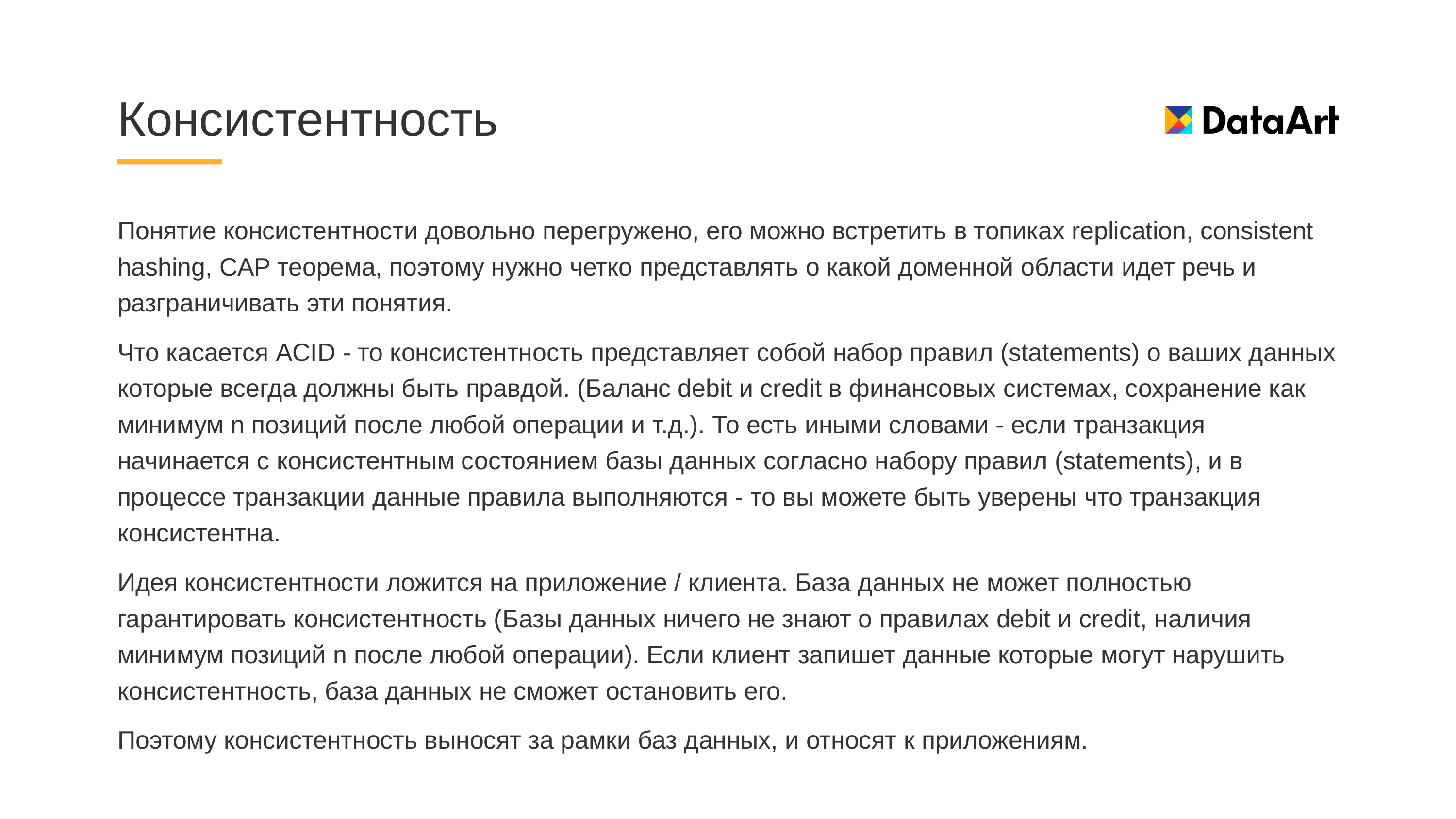

# Консистентность
Понятие консистентности довольно перегружено, его можно встретить в топиках replication, consistent hashing, CAP теорема, поэтому нужно четко представлять о какой доменной области идет речь и разграничивать эти понятия.
Что касается ACID - то консистентность представляет собой набор правил (statements) о ваших данных которые всегда должны быть правдой. (Баланс debit и credit в финансовых системах, сохранение как минимум n позиций после любой операции и т.д.). То есть иными словами - если транзакция начинается с консистентным состоянием базы данных согласно набору правил (statements), и в процессе транзакции данные правила выполняются - то вы можете быть уверены что транзакция консистентна.
Идея консистентности ложится на приложение / клиента. База данных не может полностью гарантировать консистентность (Базы данных ничего не знают о правилах debit и credit, наличия минимум позиций n после любой операции). Если клиент запишет данные которые могут нарушить консистентность, база данных не сможет остановить его.
Поэтому консистентность выносят за рамки баз данных, и относят к приложениям.